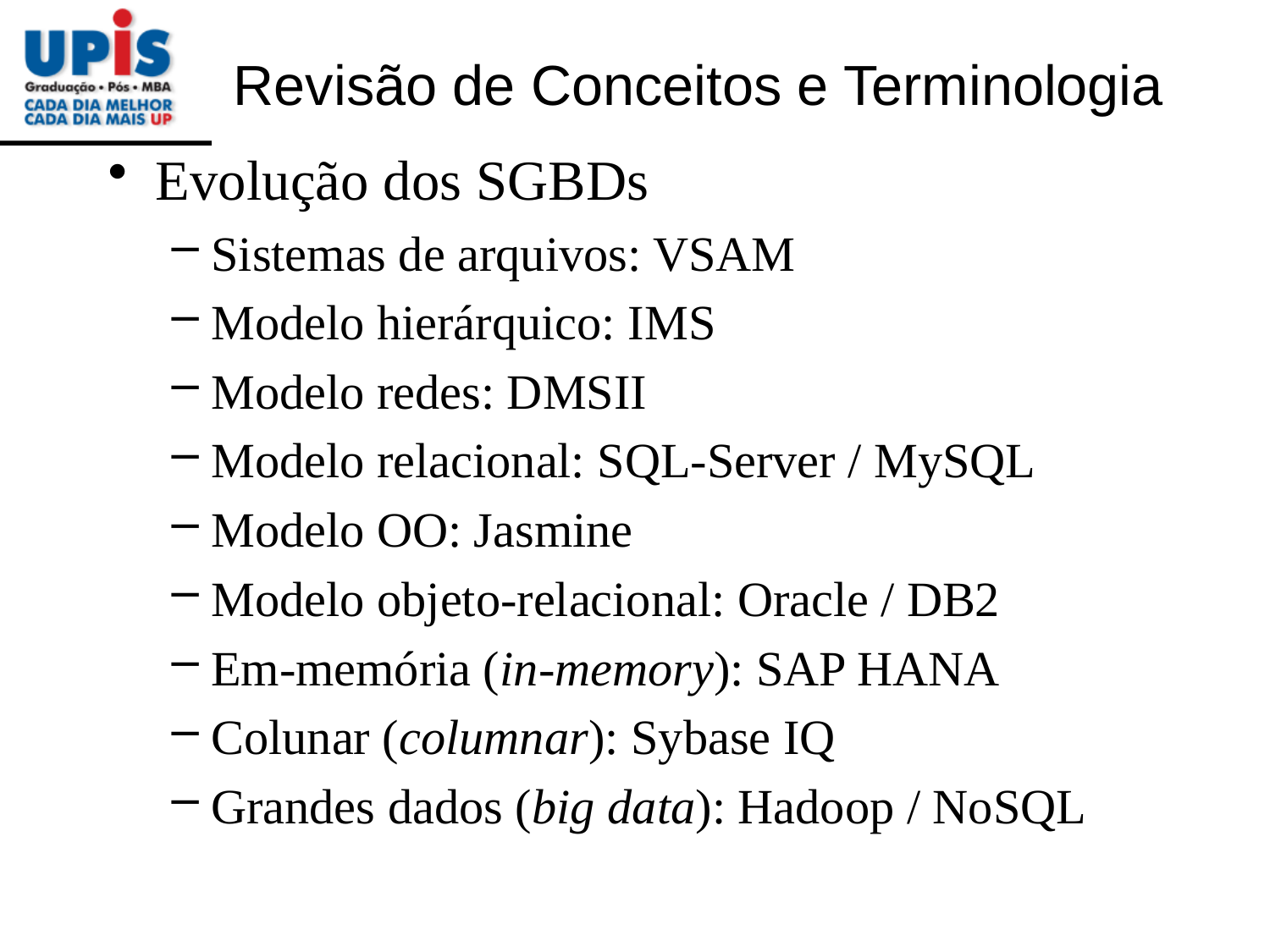

# Revisão de Conceitos e Terminologia
Evolução dos SGBDs
Sistemas de arquivos: VSAM
Modelo hierárquico: IMS
Modelo redes: DMSII
Modelo relacional: SQL-Server / MySQL
Modelo OO: Jasmine
Modelo objeto-relacional: Oracle / DB2
Em-memória (in-memory): SAP HANA
Colunar (columnar): Sybase IQ
Grandes dados (big data): Hadoop / NoSQL